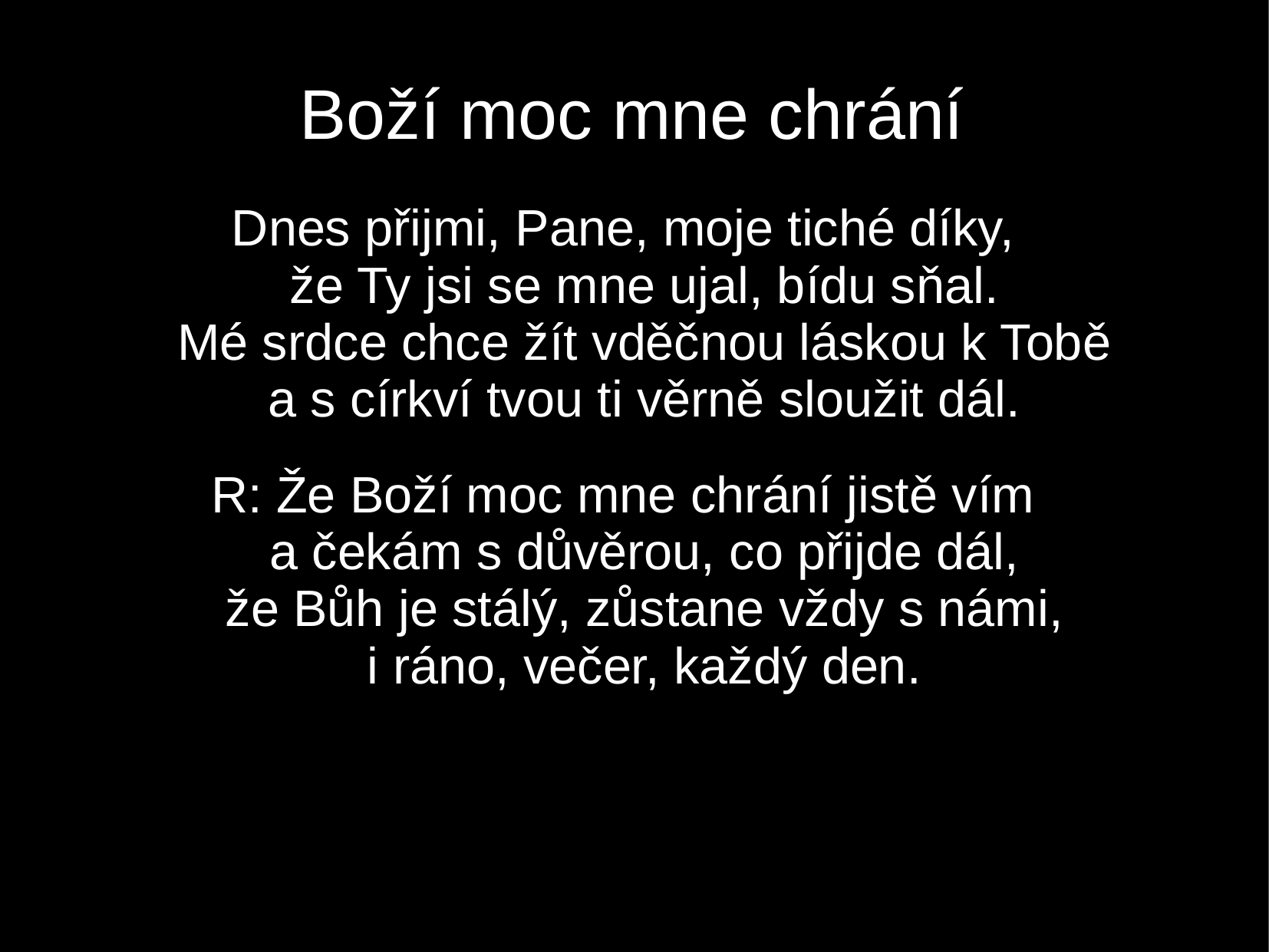

# Boží moc mne chrání
Dnes přijmi, Pane, moje tiché díky,
že Ty jsi se mne ujal, bídu sňal.
Mé srdce chce žít vděčnou láskou k Tobě
a s církví tvou ti věrně sloužit dál.
R: Že Boží moc mne chrání jistě vím
a čekám s důvěrou, co přijde dál,
že Bůh je stálý, zůstane vždy s námi,
i ráno, večer, každý den.